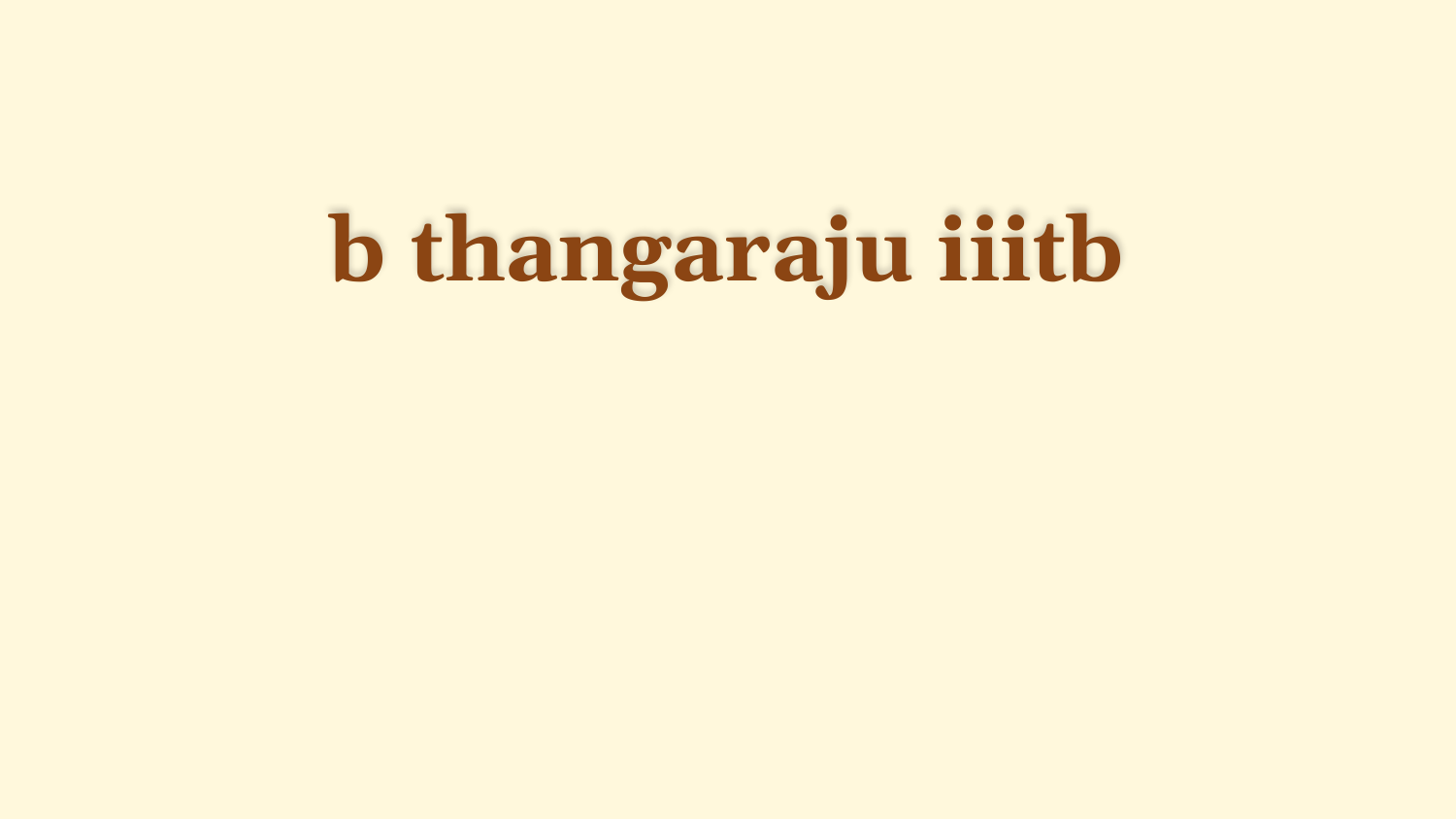

b thangaraju iiitb
Generated by AI Presentation Generator